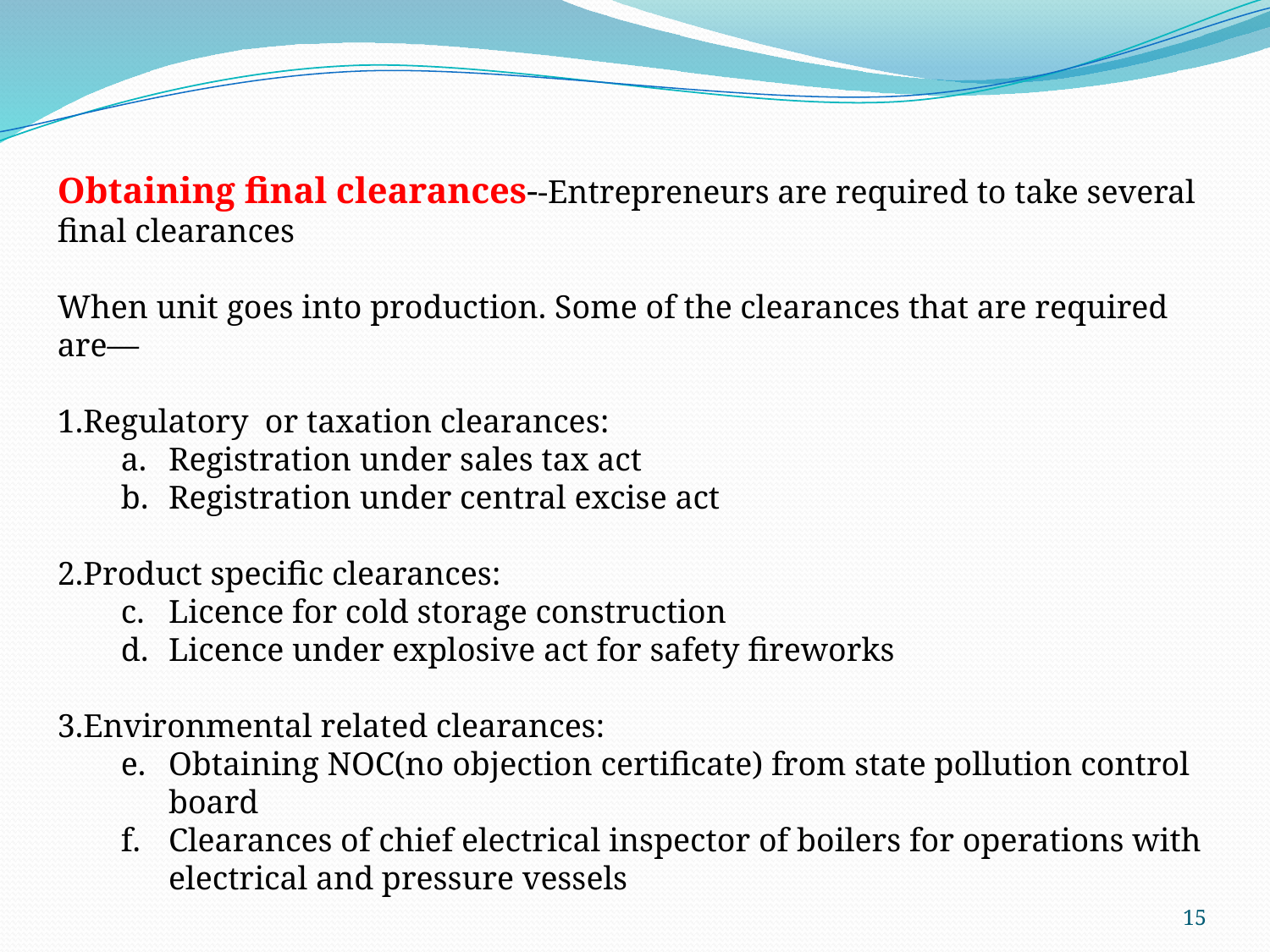

Obtaining final clearances--Entrepreneurs are required to take several final clearances

When unit goes into production. Some of the clearances that are required are—

1.Regulatory  or taxation clearances:
Registration under sales tax act
Registration under central excise act

2.Product specific clearances:
Licence for cold storage construction
Licence under explosive act for safety fireworks

3.Environmental related clearances:
Obtaining NOC(no objection certificate) from state pollution control board
Clearances of chief electrical inspector of boilers for operations with electrical and pressure vessels

15